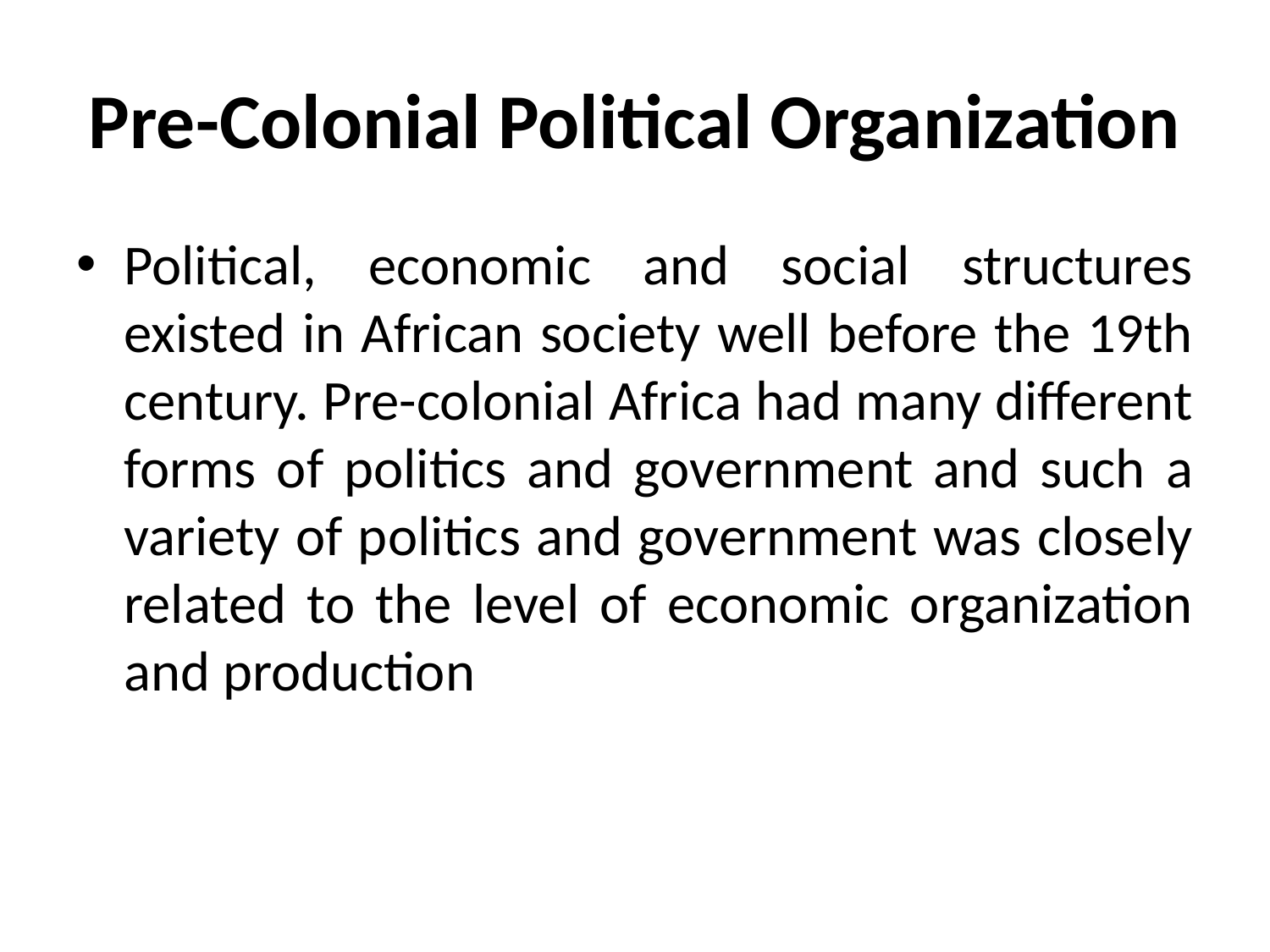

# Pre-Colonial Political Organization
Political, economic and social structures existed in African society well before the 19th century. Pre-colonial Africa had many different forms of politics and government and such a variety of politics and government was closely related to the level of economic organization and production